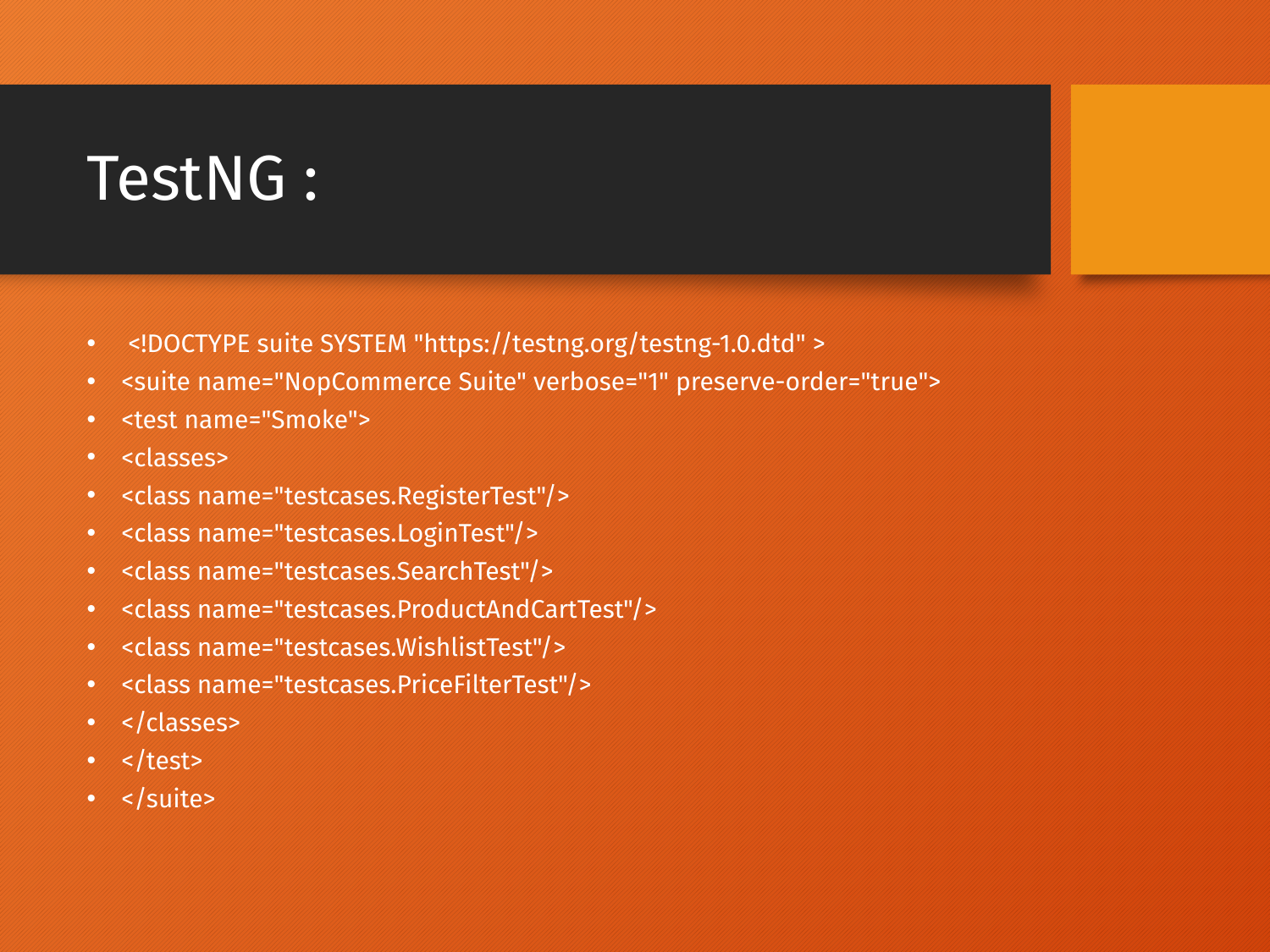

# TestNG :
 <!DOCTYPE suite SYSTEM "https://testng.org/testng-1.0.dtd" >
<suite name="NopCommerce Suite" verbose="1" preserve-order="true">
<test name="Smoke">
<classes>
<class name="testcases.RegisterTest"/>
<class name="testcases.LoginTest"/>
<class name="testcases.SearchTest"/>
<class name="testcases.ProductAndCartTest"/>
<class name="testcases.WishlistTest"/>
<class name="testcases.PriceFilterTest"/>
</classes>
</test>
</suite>